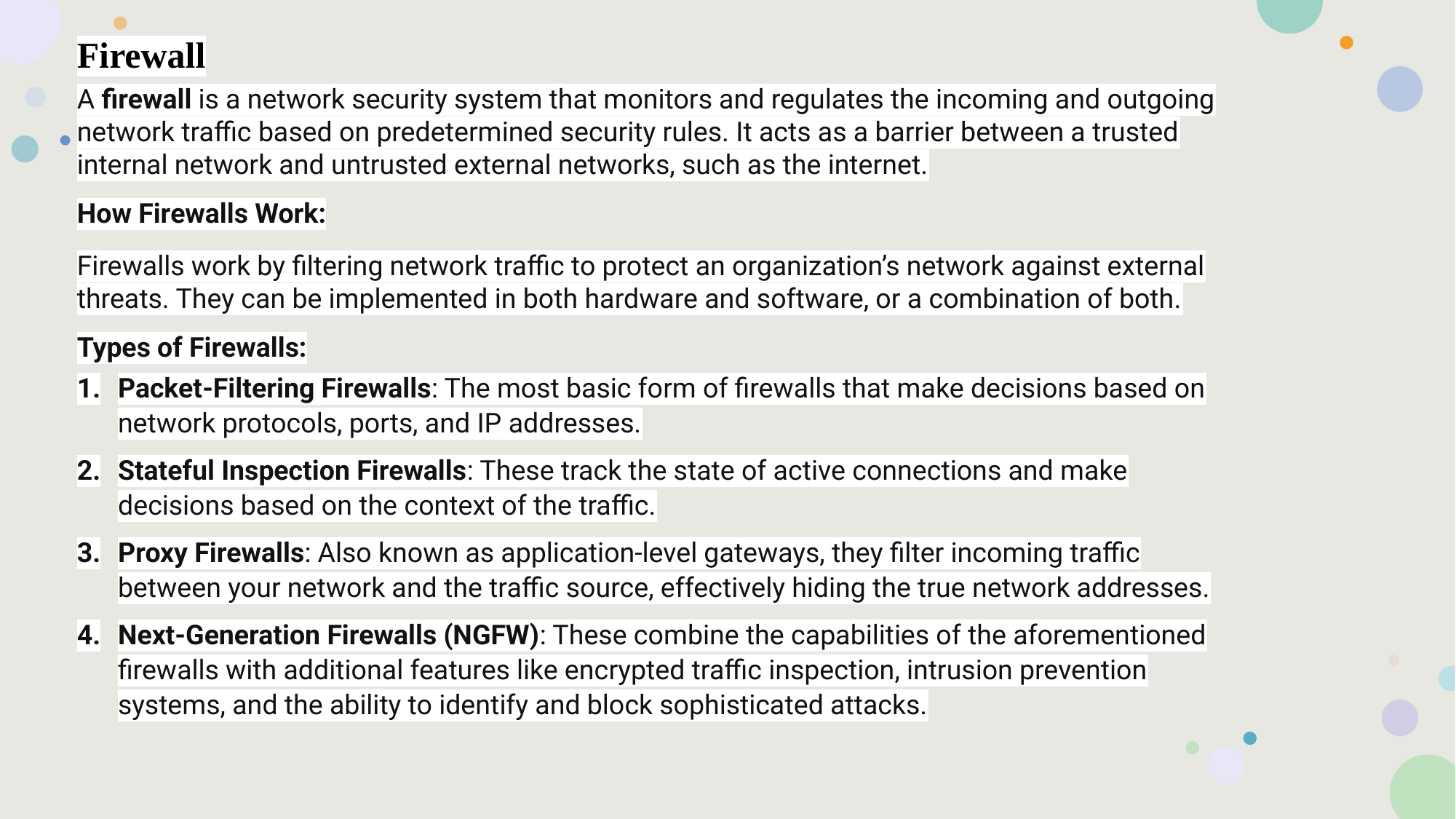

Firewall
A firewall is a network security system that monitors and regulates the incoming and outgoing network traffic based on predetermined security rules. It acts as a barrier between a trusted internal network and untrusted external networks, such as the internet.
How Firewalls Work:
Firewalls work by filtering network traffic to protect an organization’s network against external threats. They can be implemented in both hardware and software, or a combination of both.
Types of Firewalls:
Packet-Filtering Firewalls: The most basic form of firewalls that make decisions based on network protocols, ports, and IP addresses.
Stateful Inspection Firewalls: These track the state of active connections and make decisions based on the context of the traffic.
Proxy Firewalls: Also known as application-level gateways, they filter incoming traffic between your network and the traffic source, effectively hiding the true network addresses.
Next-Generation Firewalls (NGFW): These combine the capabilities of the aforementioned firewalls with additional features like encrypted traffic inspection, intrusion prevention systems, and the ability to identify and block sophisticated attacks.